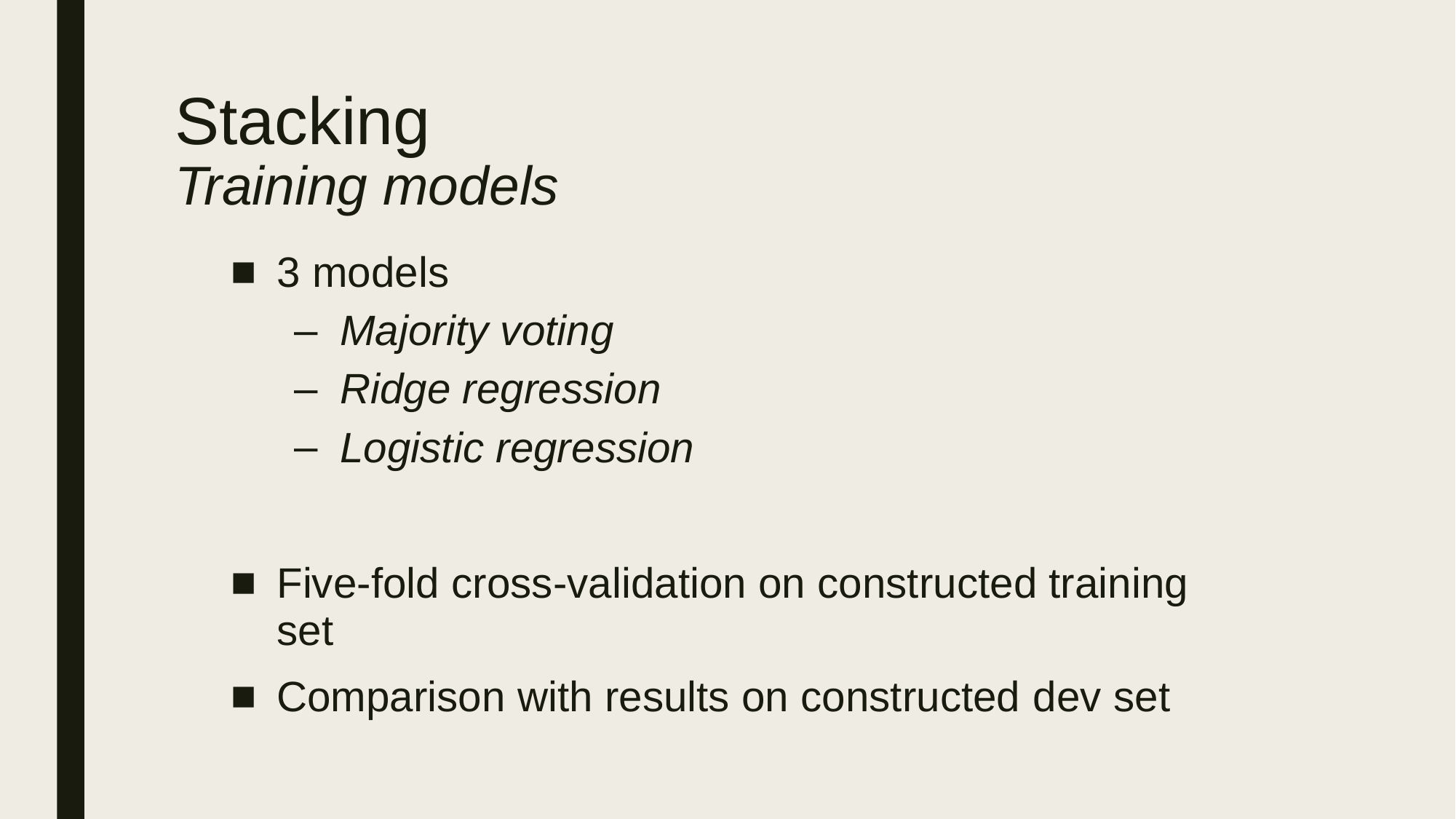

# Stacking Training models

3 models
Majority voting
Ridge regression
Logistic regression

Five-fold cross-validation on constructed training set
Comparison with results on constructed dev set